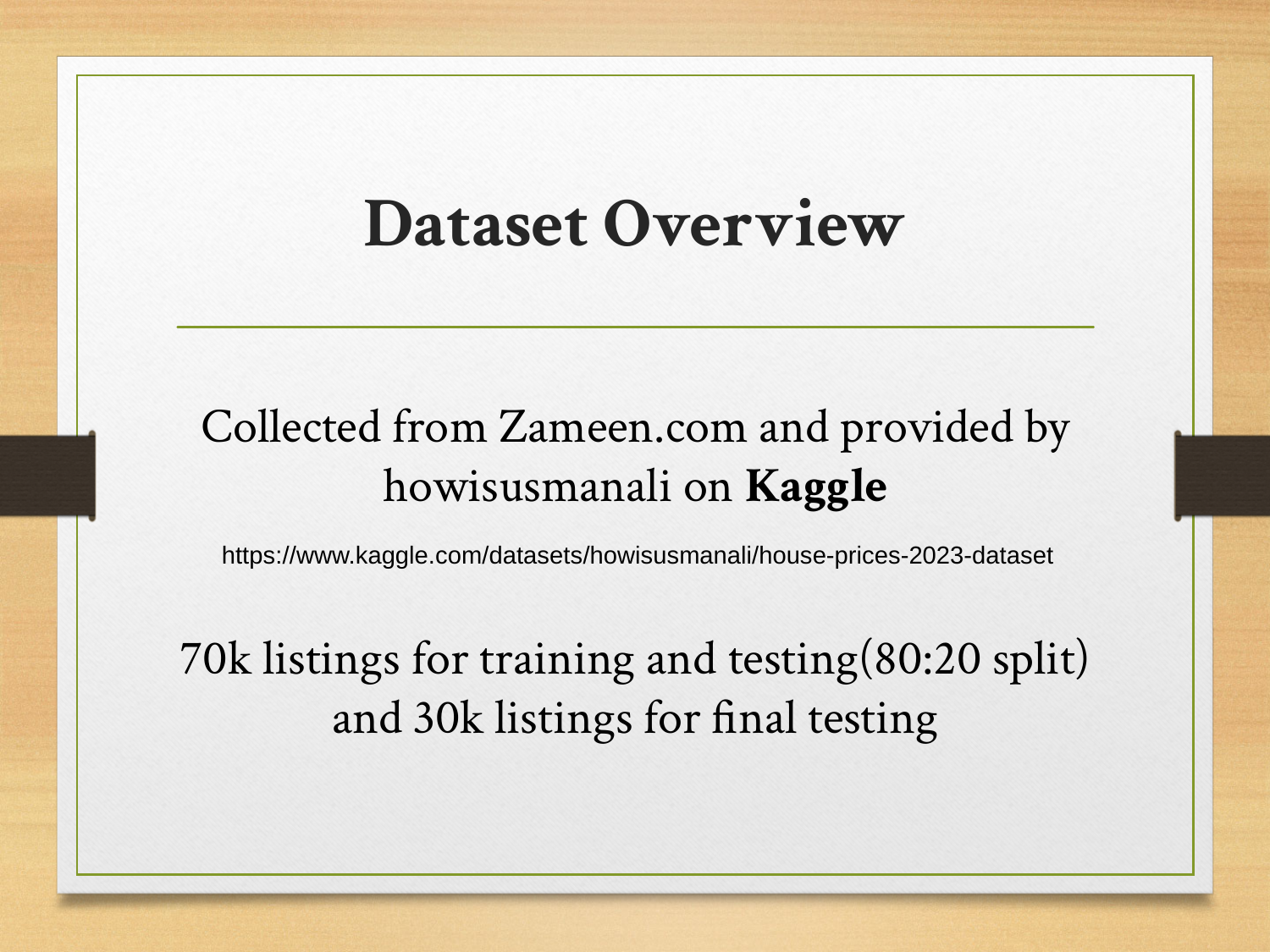

# Dataset Overview
Collected from Zameen.com and provided by howisusmanali on Kaggle

https://www.kaggle.com/datasets/howisusmanali/house-prices-2023-dataset

70k listings for training and testing(80:20 split) and 30k listings for final testing